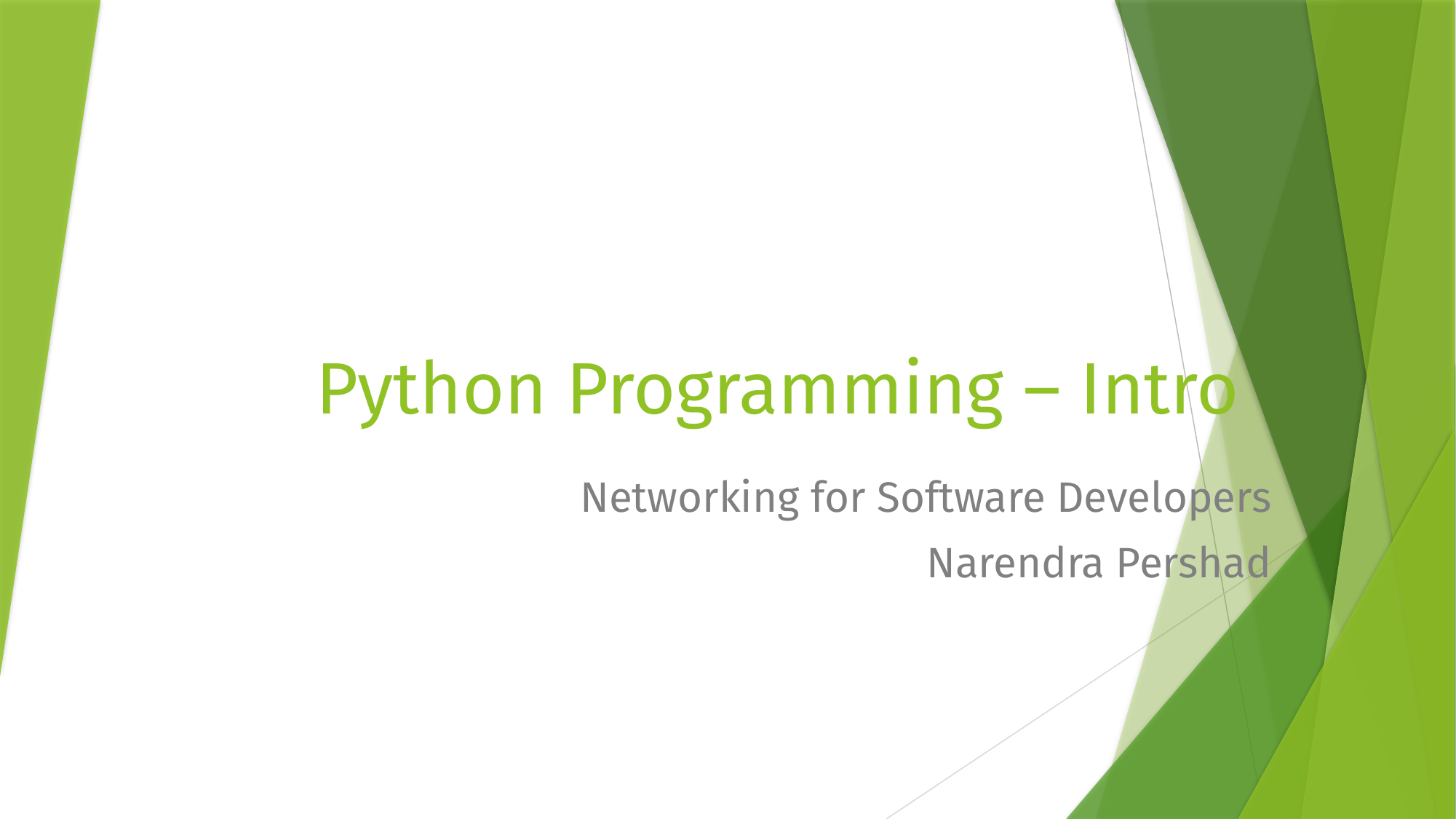

# Python Programming – Intro
Networking for Software Developers
Narendra Pershad